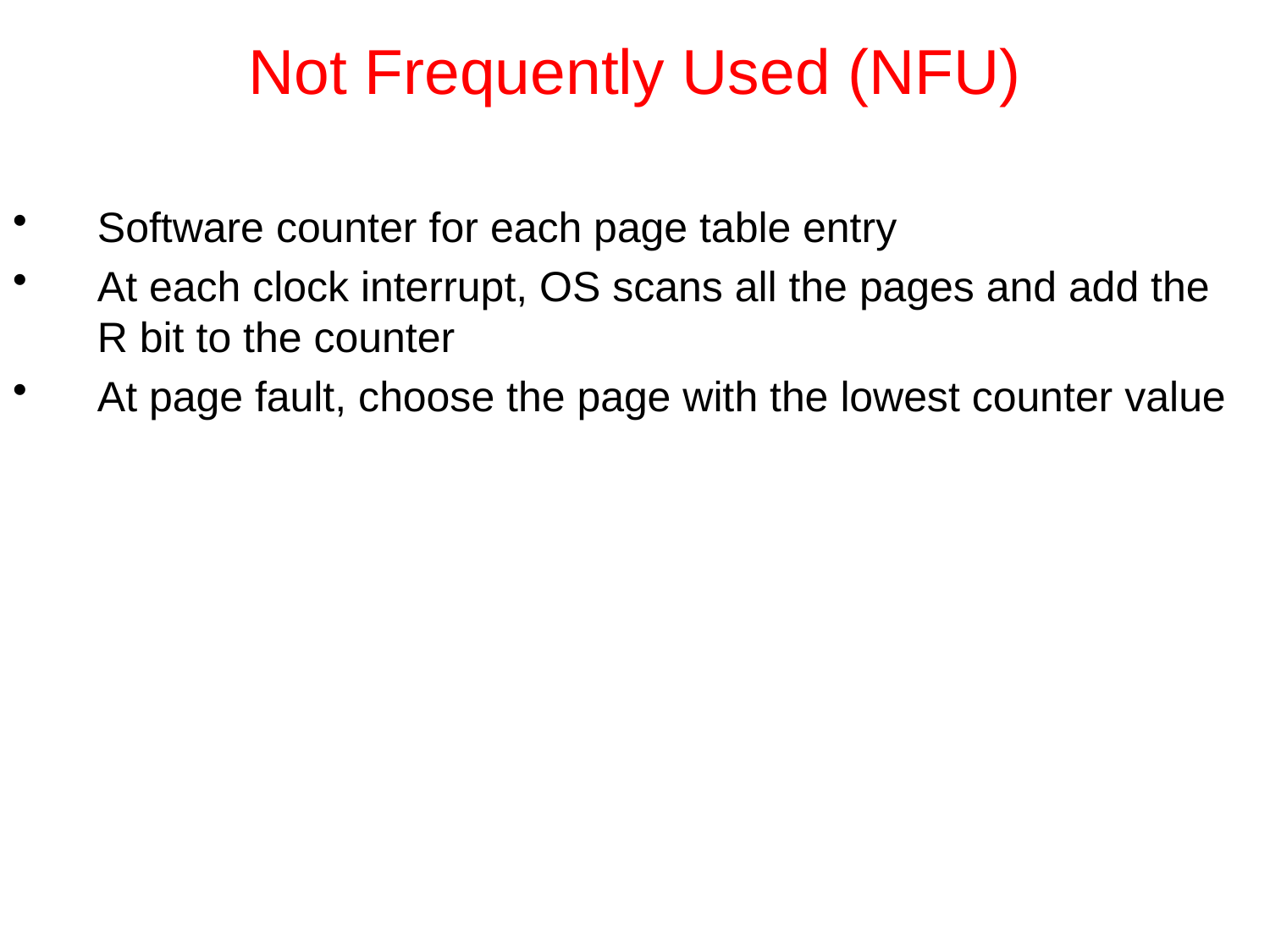

Not Frequently Used (NFU)
Software counter for each page table entry
At each clock interrupt, OS scans all the pages and add the  R bit to the counter
At page fault, choose the page with the lowest counter value